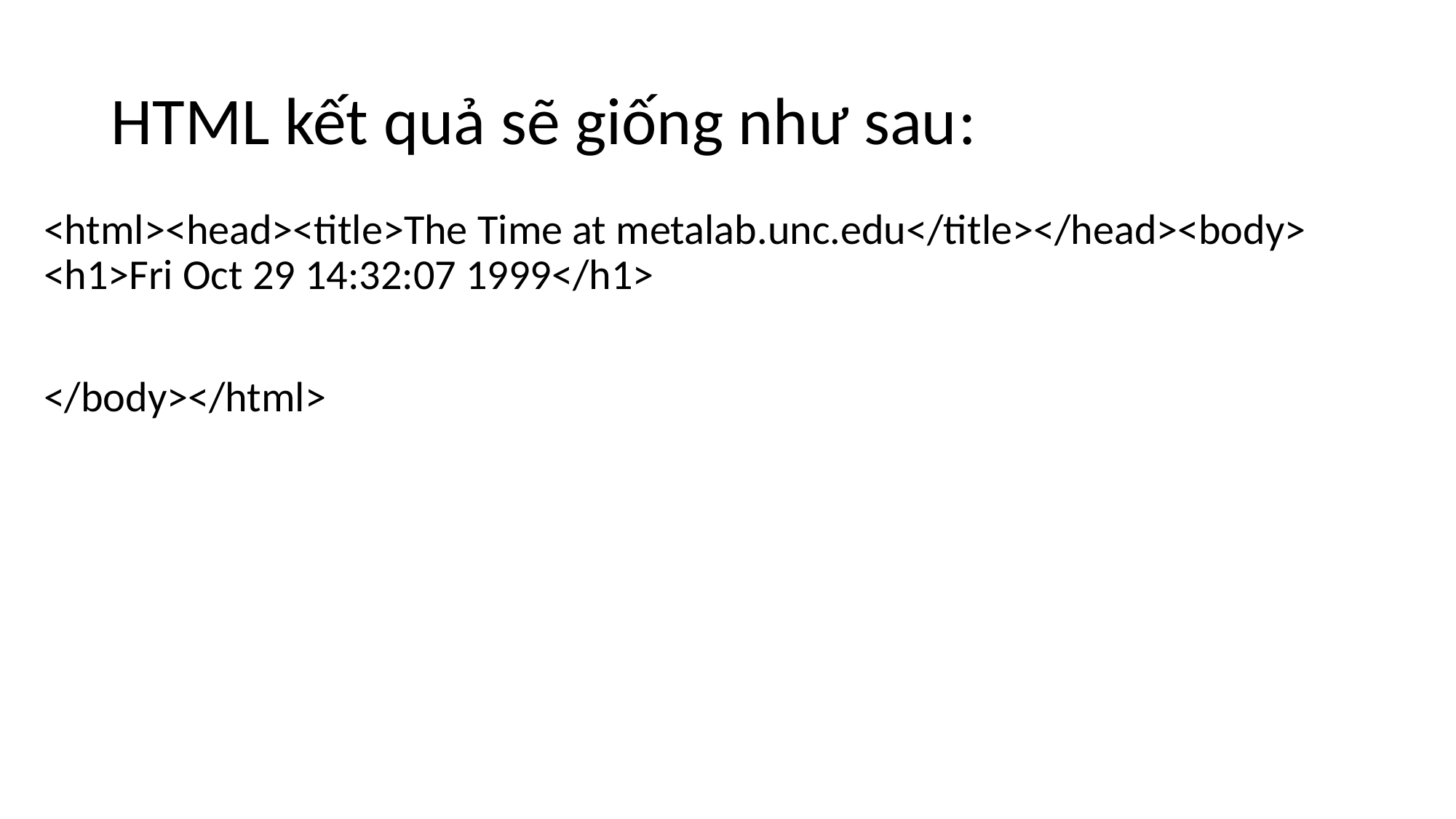

# HTML kết quả sẽ giống như sau:
<html><head><title>The Time at metalab.unc.edu</title></head><body> <h1>Fri Oct 29 14:32:07 1999</h1>

</body></html>